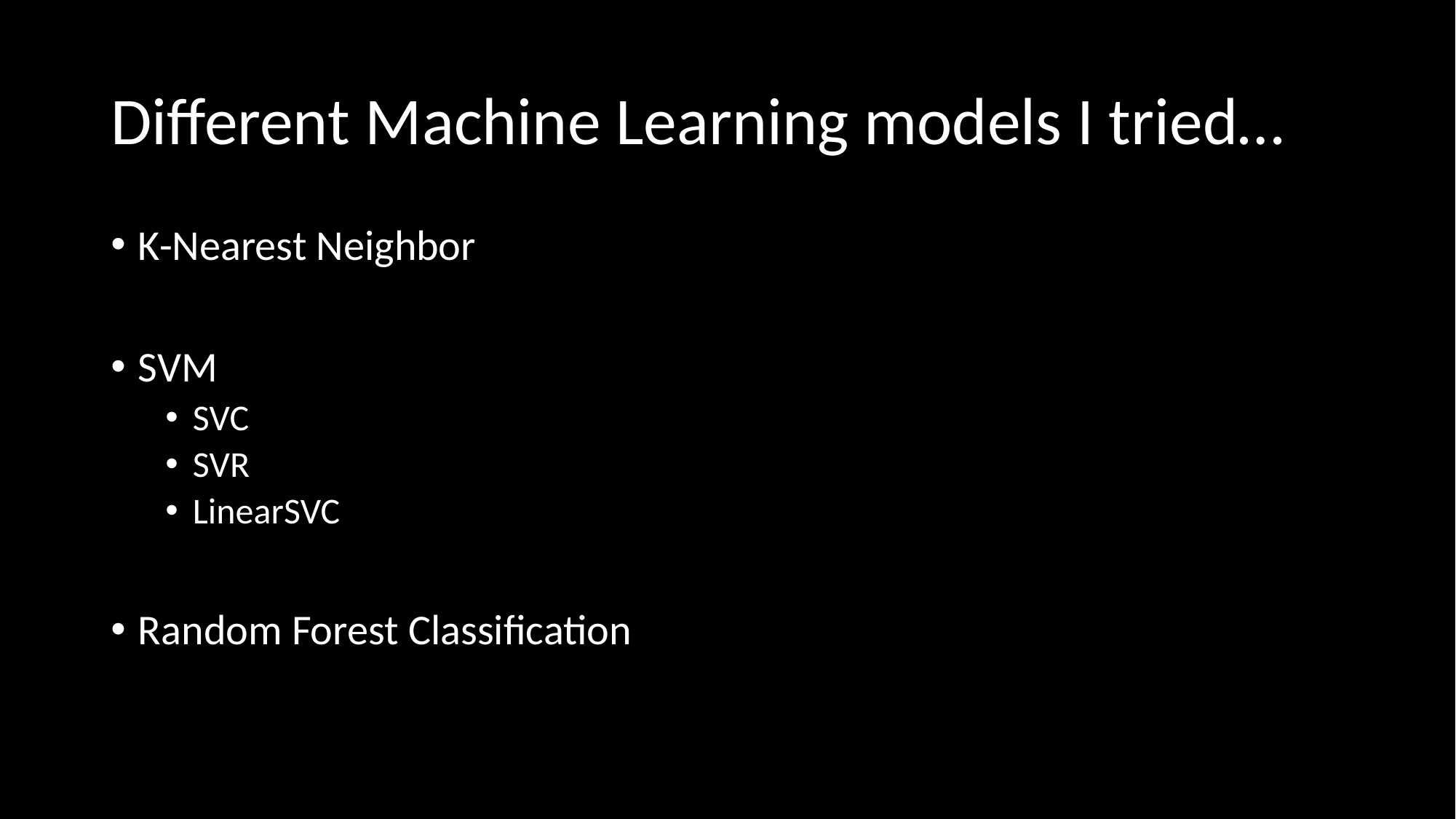

# Different Machine Learning models I tried…
K-Nearest Neighbor

SVM
SVC
SVR
LinearSVC

Random Forest Classification